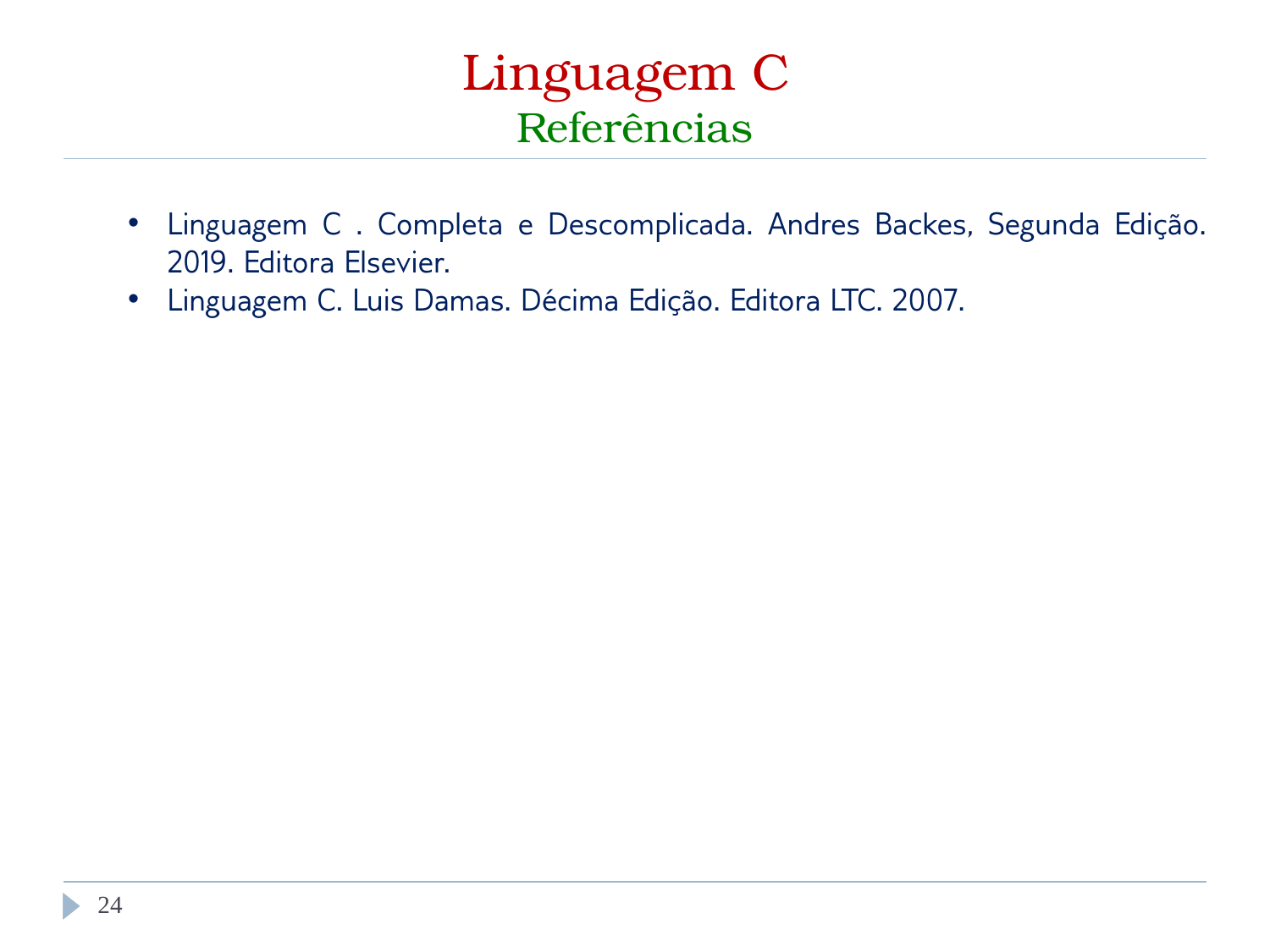

# Linguagem C Referências

Linguagem C . Completa e Descomplicada. Andres Backes, Segunda Edição. 2019. Editora Elsevier.
Linguagem C. Luis Damas. Décima Edição. Editora LTC. 2007.
24